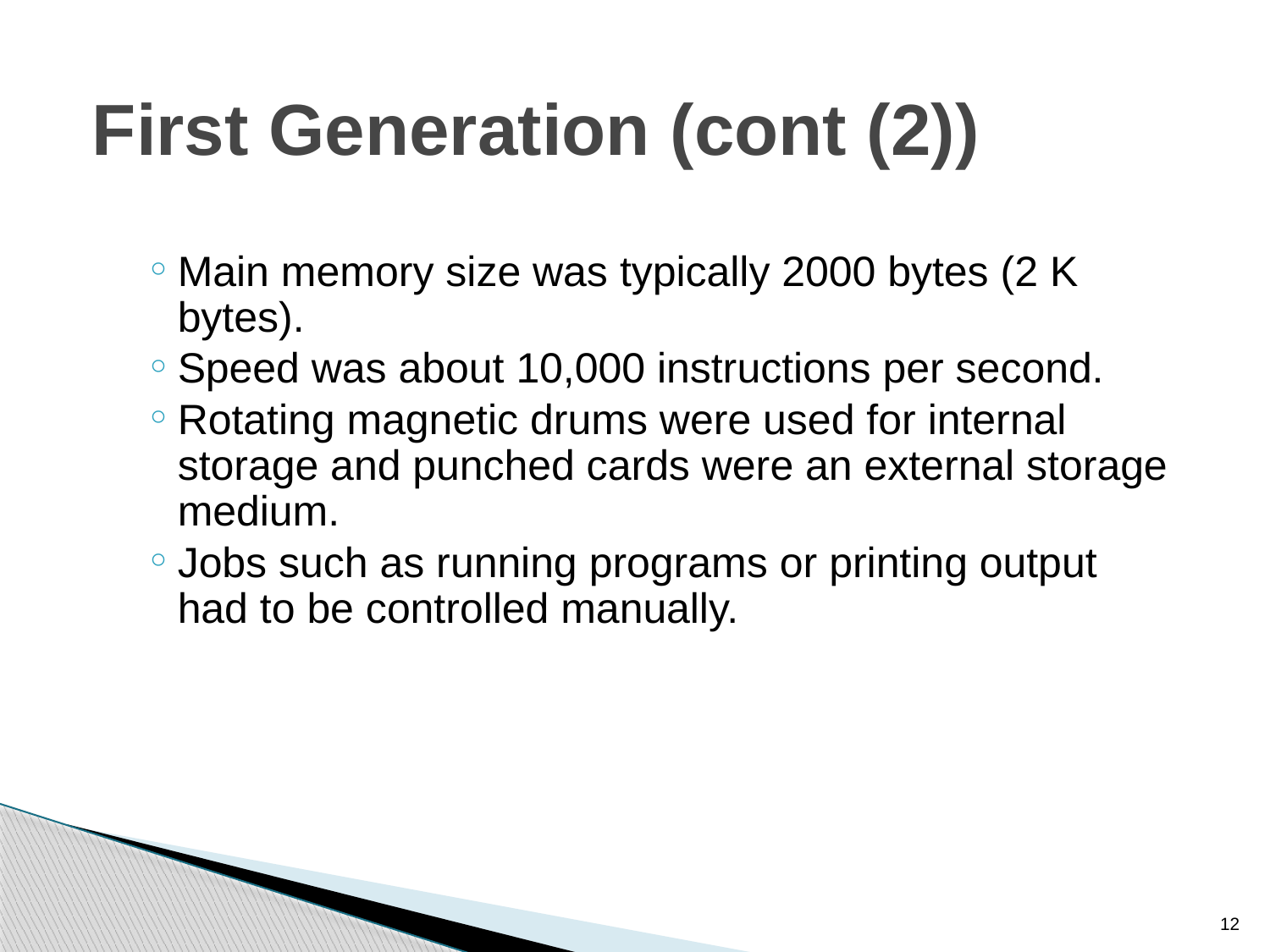

# First Generation (cont (2))
Main memory size was typically 2000 bytes (2 K bytes).
Speed was about 10,000 instructions per second.
Rotating magnetic drums were used for internal storage and punched cards were an external storage medium.
Jobs such as running programs or printing output had to be controlled manually.
12